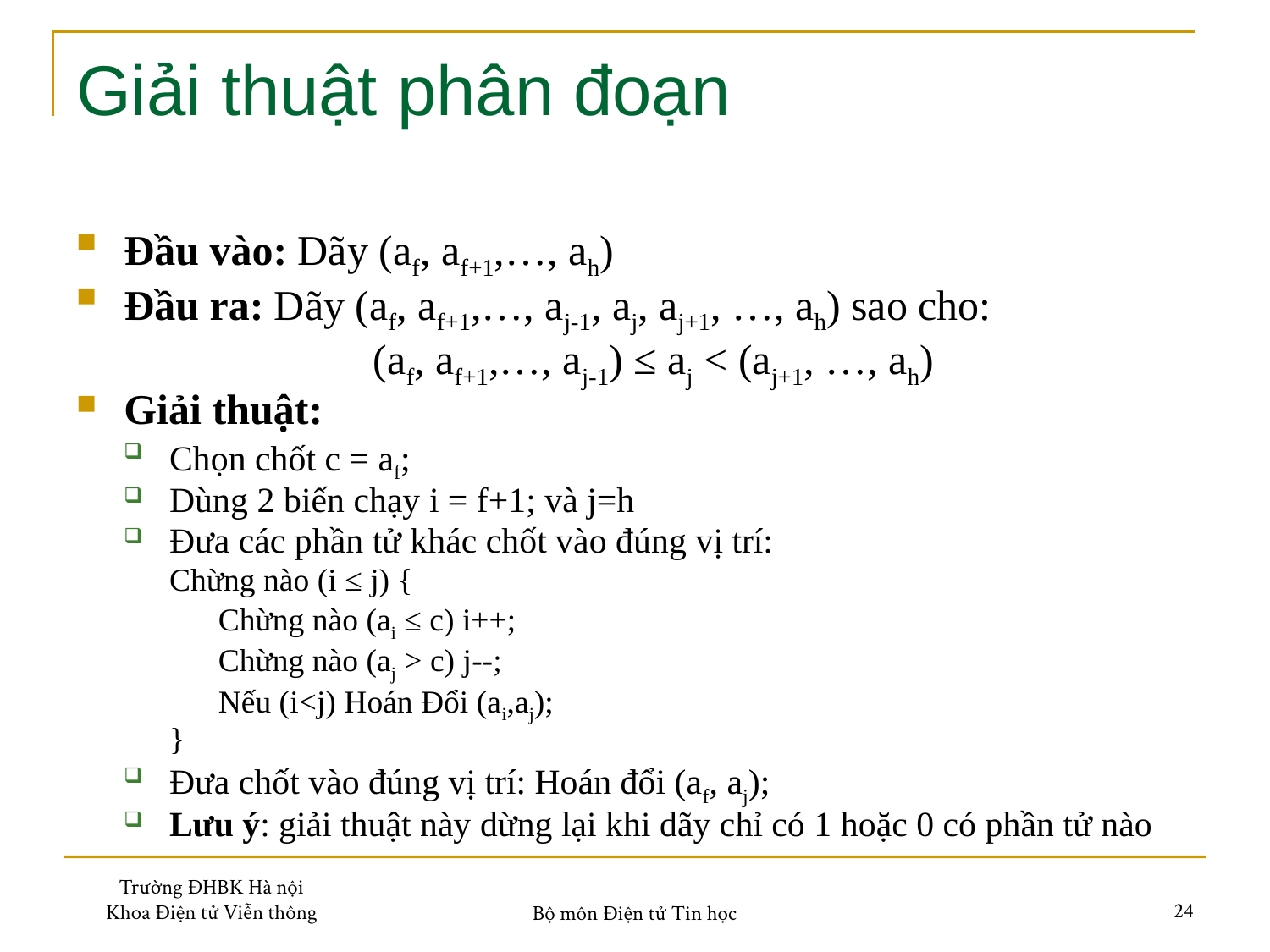

# Giải thuật phân đoạn
Đầu vào: Dãy (af, af+1,…, ah)
Đầu ra: Dãy (af, af+1,…, aj-1, aj, aj+1, …, ah) sao cho:
(af, af+1,…, aj-1) ≤ aj < (aj+1, …, ah)
Giải thuật:
Chọn chốt c = af;
Dùng 2 biến chạy i = f+1; và j=h
Đưa các phần tử khác chốt vào đúng vị trí:
Chừng nào (i ≤ j) {
Chừng nào (ai ≤ c) i++;
Chừng nào (aj > c) j--;
Nếu (i<j) Hoán Đổi (ai,aj);
}
Đưa chốt vào đúng vị trí: Hoán đổi (af, aj);
Lưu ý: giải thuật này dừng lại khi dãy chỉ có 1 hoặc 0 có phần tử nào

Trường ĐHBK Hà nội
Khoa Điện tử Viễn thông
24
Bộ môn Điện tử Tin học